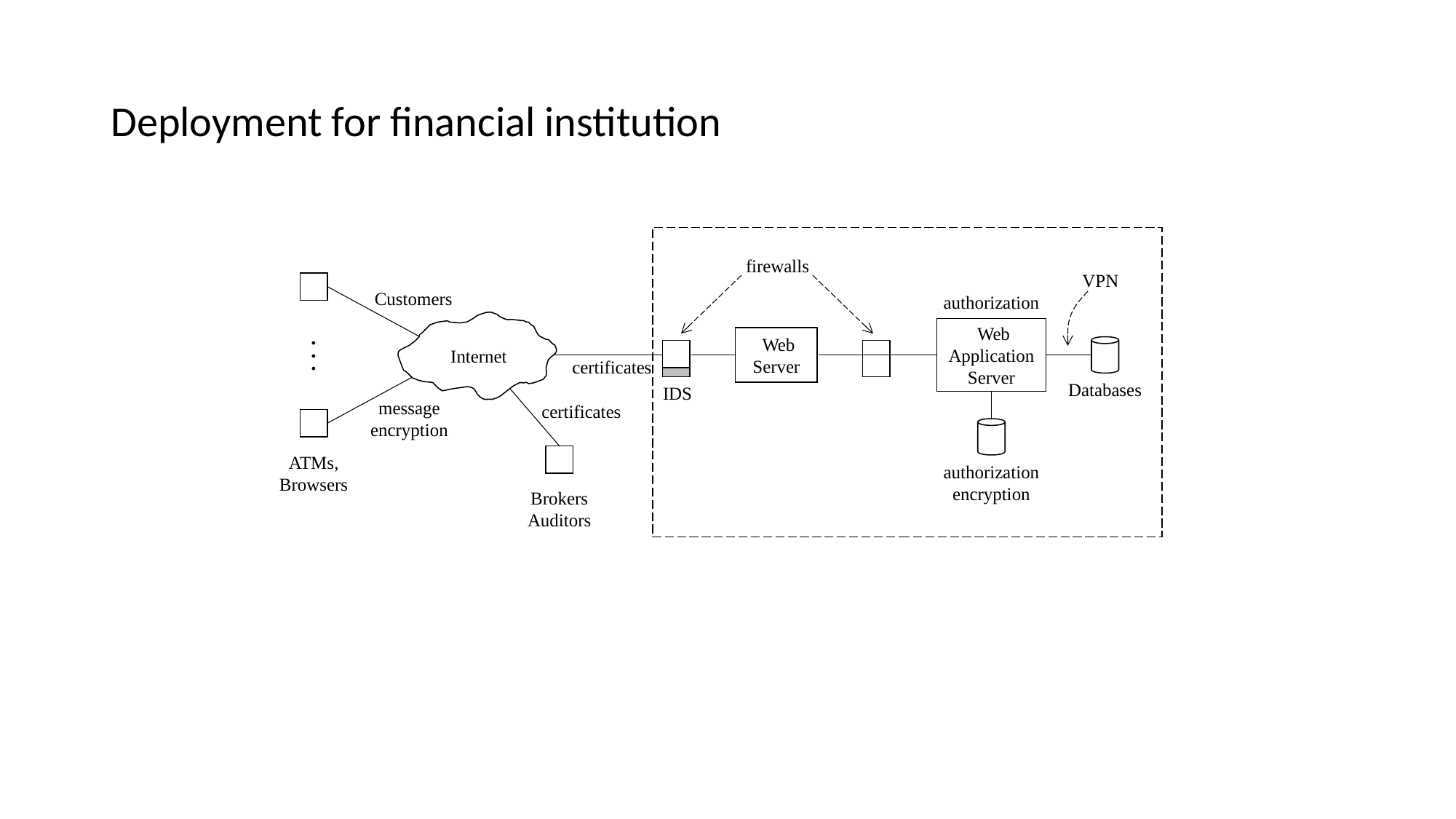

# Deployment for financial institution

firewalls
VPN

Customers
authorization

 Web Application
Server
.
 Web Server
.

Internet

.
certificates

Databases
IDS
message
encryption
certificates

ATMs,
Browsers
authorization
encryption
Brokers
Auditors